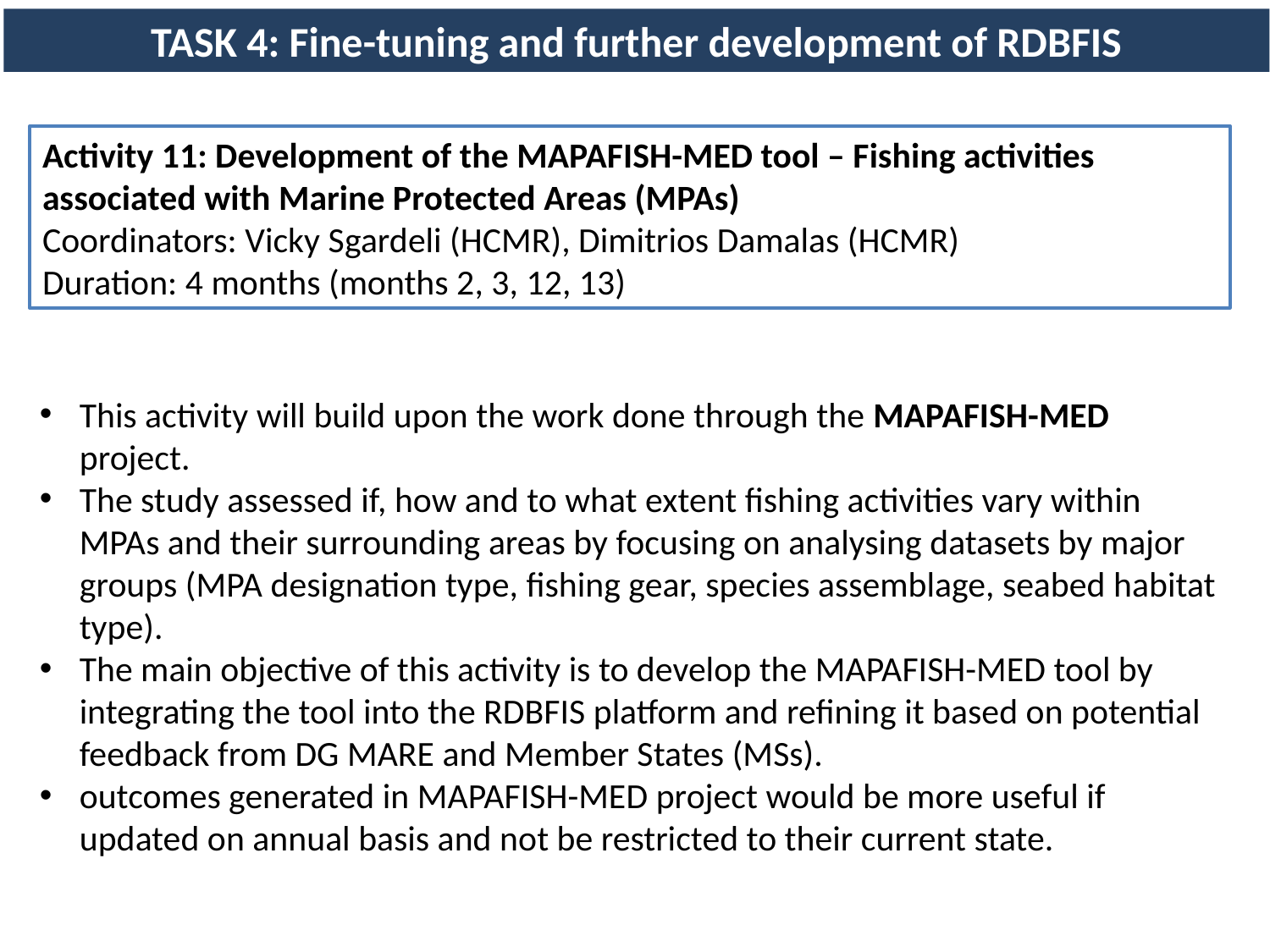

TASK 4: Fine-tuning and further development of RDBFIS
Activity 11: Development of the MAPAFISH-MED tool – Fishing activities associated with Marine Protected Areas (MPAs)
Coordinators: Vicky Sgardeli (HCMR), Dimitrios Damalas (HCMR)
Duration: 4 months (months 2, 3, 12, 13)
This activity will build upon the work done through the MAPAFISH-MED project.
The study assessed if, how and to what extent fishing activities vary within MPAs and their surrounding areas by focusing on analysing datasets by major groups (MPA designation type, fishing gear, species assemblage, seabed habitat type).
The main objective of this activity is to develop the MAPAFISH-MED tool by integrating the tool into the RDBFIS platform and refining it based on potential feedback from DG MARE and Member States (MSs).
outcomes generated in MAPAFISH-MED project would be more useful if updated on annual basis and not be restricted to their current state.